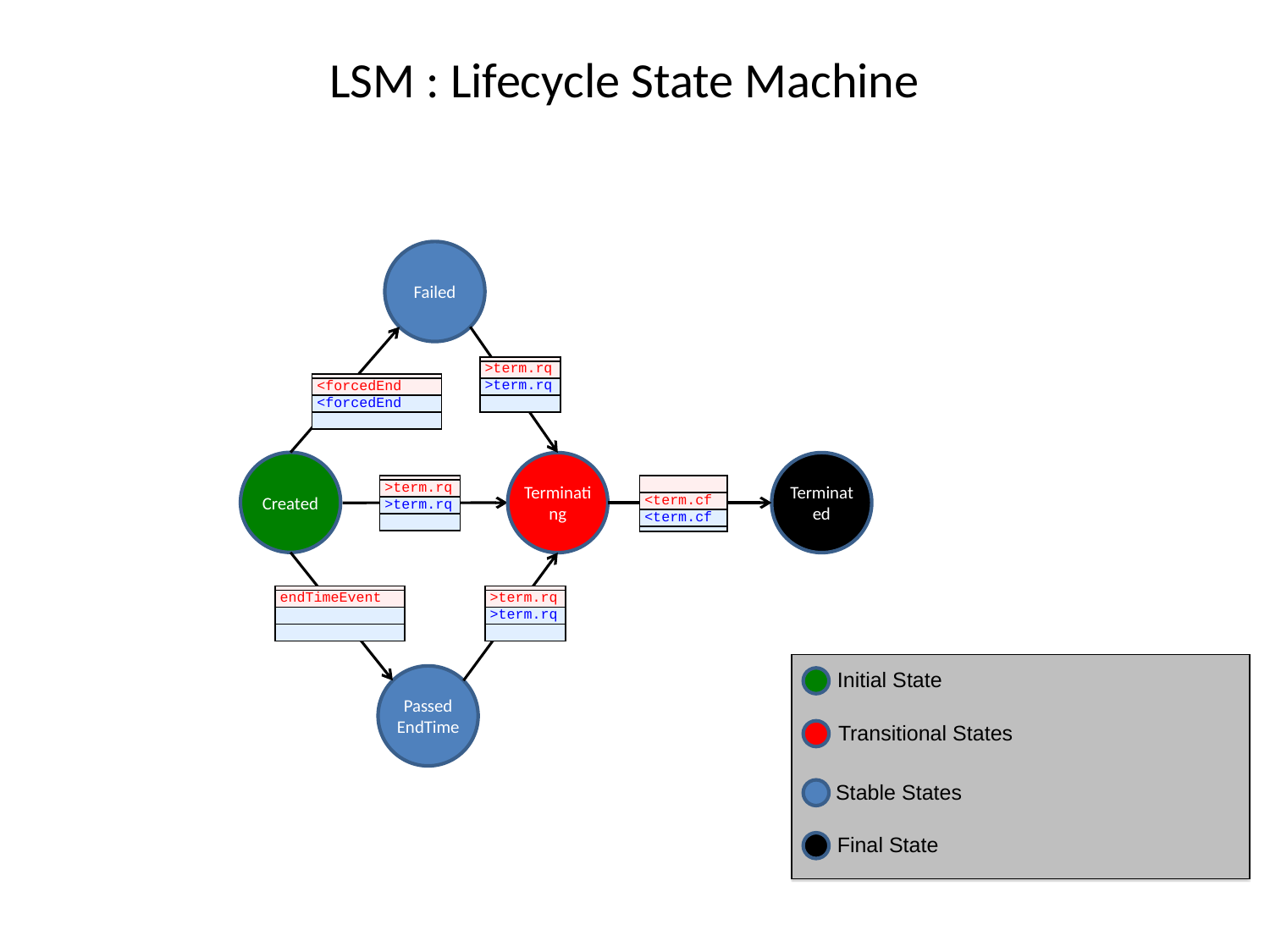

# LSM : Lifecycle State Machine
Failed
|  |
| --- |
| >term.rq |
| >term.rq |
|  |
|  |
| --- |
| <forcedEnd |
| <forcedEnd |
|  |
Created
Terminated
Terminating
|  |
| --- |
| >term.rq |
| >term.rq |
|  |
|  |
| --- |
| <term.cf |
| <term.cf |
|  |
|  |
| --- |
| endTimeEvent |
|  |
|  |
|  |
| --- |
| >term.rq |
| >term.rq |
|  |

Initial State
Passed
EndTime

Transitional States

Stable States

Final State